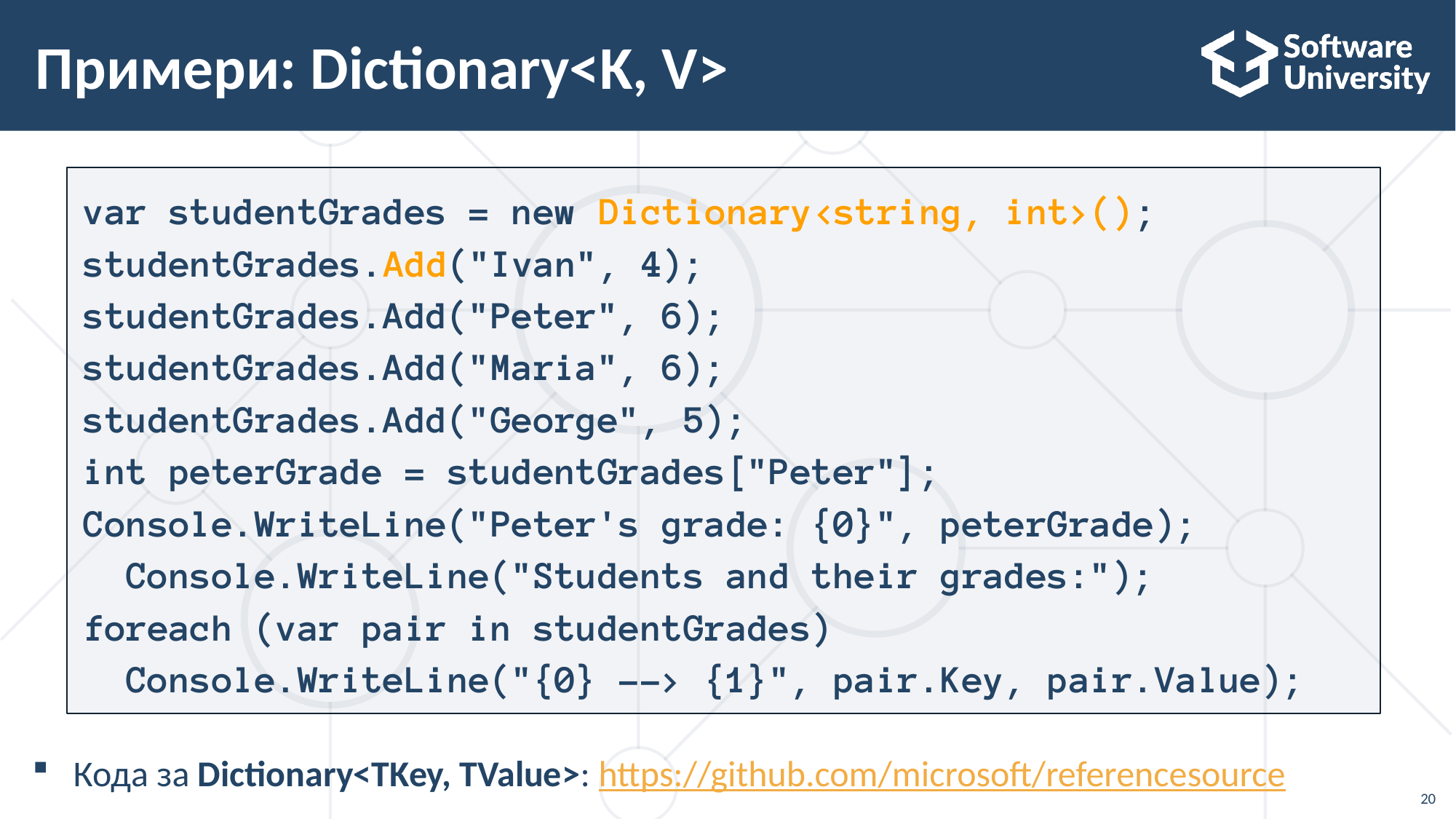

# Примери: Dictionary<K, V>
var studentGrades = new Dictionary<string, int>();
studentGrades.Add("Ivan", 4);
studentGrades.Add("Peter", 6);
studentGrades.Add("Maria", 6);
studentGrades.Add("George", 5);
int peterGrade = studentGrades["Peter"];
Console.WriteLine("Peter's grade: {0}", peterGrade); Console.WriteLine("Students and their grades:");
foreach (var pair in studentGrades)
  Console.WriteLine("{0} --> {1}", pair.Key, pair.Value);
Кода за Dictionary<TKey, TValue>: https://github.com/microsoft/referencesource
20